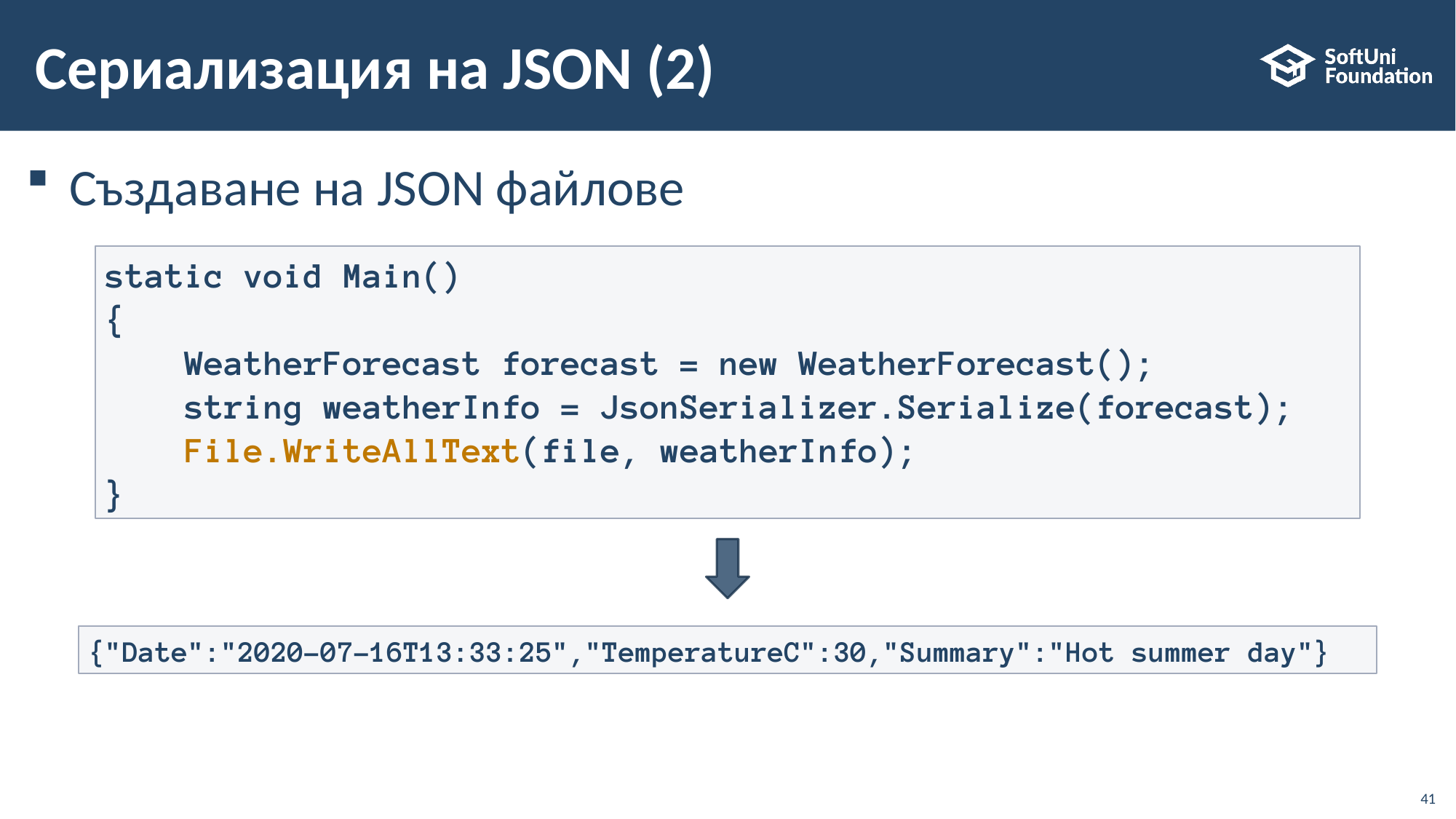

# Сериализация на JSON (2)
Създаване на JSON файлове
static void Main()
{
    WeatherForecast forecast = new WeatherForecast();
    string weatherInfo = JsonSerializer.Serialize(forecast);
    File.WriteAllText(file, weatherInfo);
}

{"Date":"2020-07-16T13:33:25","TemperatureC":30,"Summary":"Hot summer day"}
41